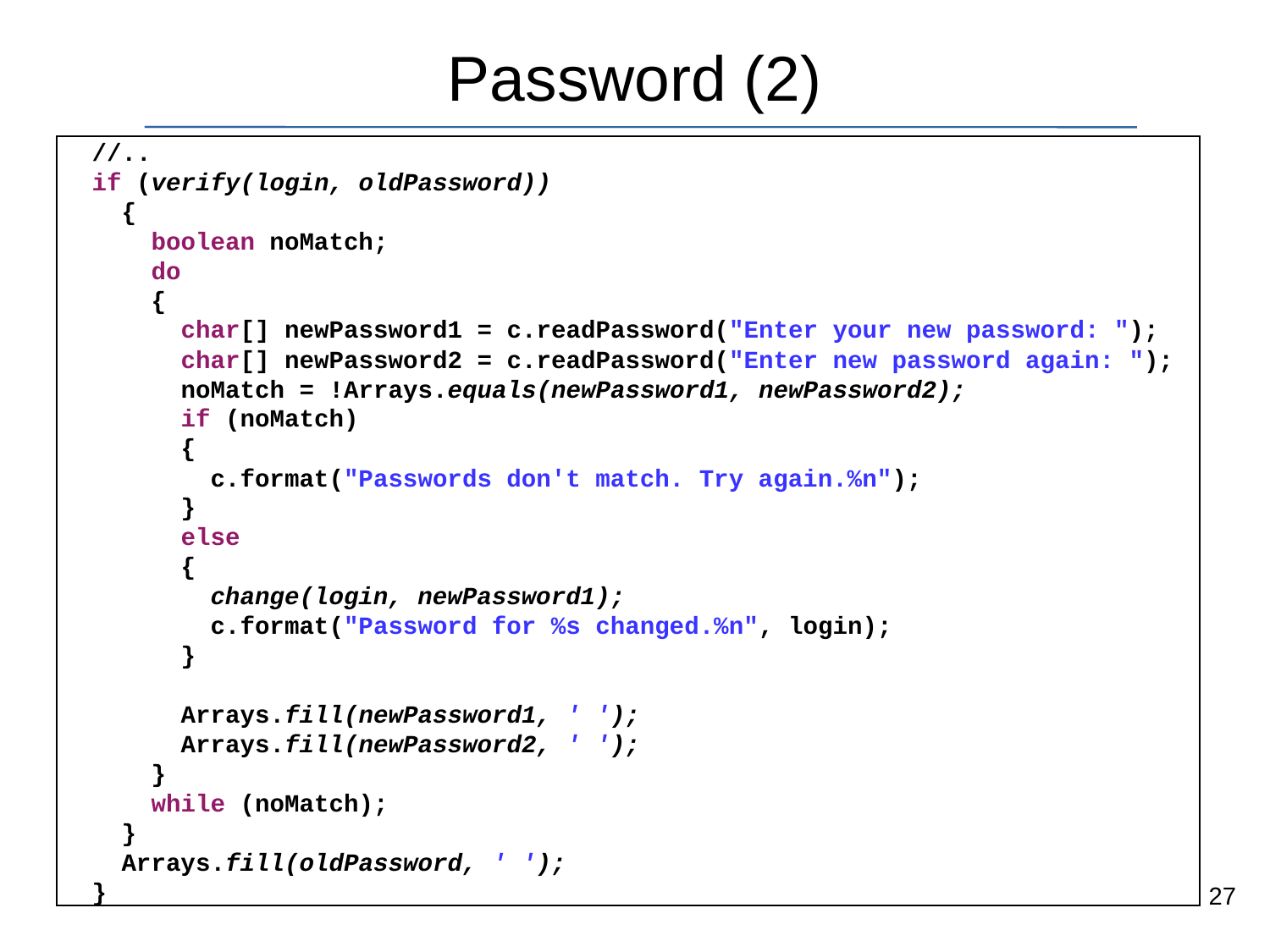

# Password (2)

  //..
  if (verify(login, oldPassword))
    {
      boolean noMatch;
      do
      {
        char[] newPassword1 = c.readPassword("Enter your new password: ");
        char[] newPassword2 = c.readPassword("Enter new password again: ");
        noMatch = !Arrays.equals(newPassword1, newPassword2);
        if (noMatch)
        {
          c.format("Passwords don't match. Try again.%n");
        }
        else
        {
          change(login, newPassword1);
          c.format("Password for %s changed.%n", login);
        }

        Arrays.fill(newPassword1, ' ');
        Arrays.fill(newPassword2, ' ');
      }
      while (noMatch);
    }
    Arrays.fill(oldPassword, ' ');
  }
27